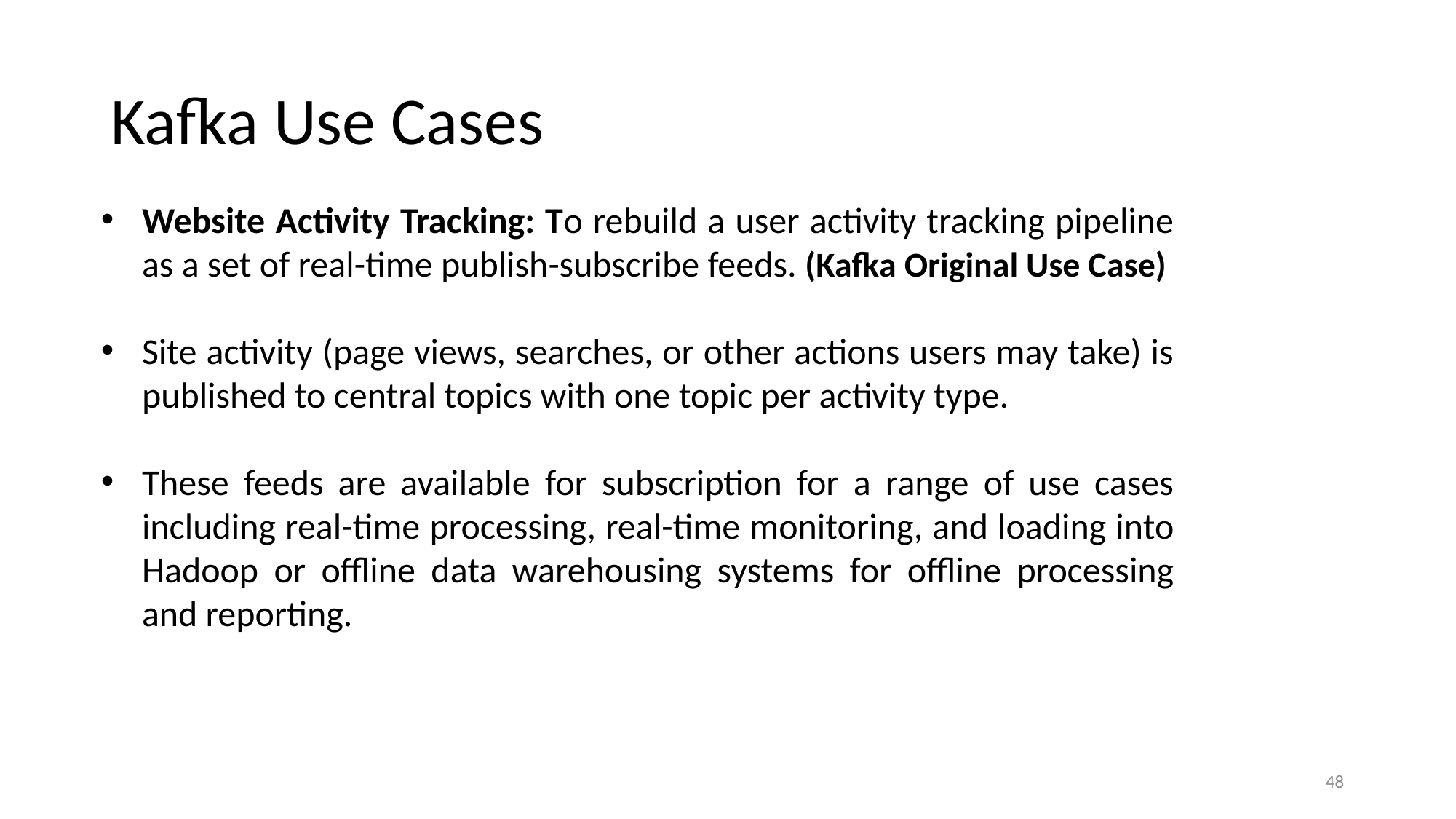

# Kafka Use Cases
Website Activity Tracking: To rebuild a user activity tracking pipeline as a set of real-time publish-subscribe feeds. (Kafka Original Use Case)

Site activity (page views, searches, or other actions users may take) is published to central topics with one topic per activity type.

These feeds are available for subscription for a range of use cases including real-time processing, real-time monitoring, and loading into Hadoop or offline data warehousing systems for offline processing and reporting.

48